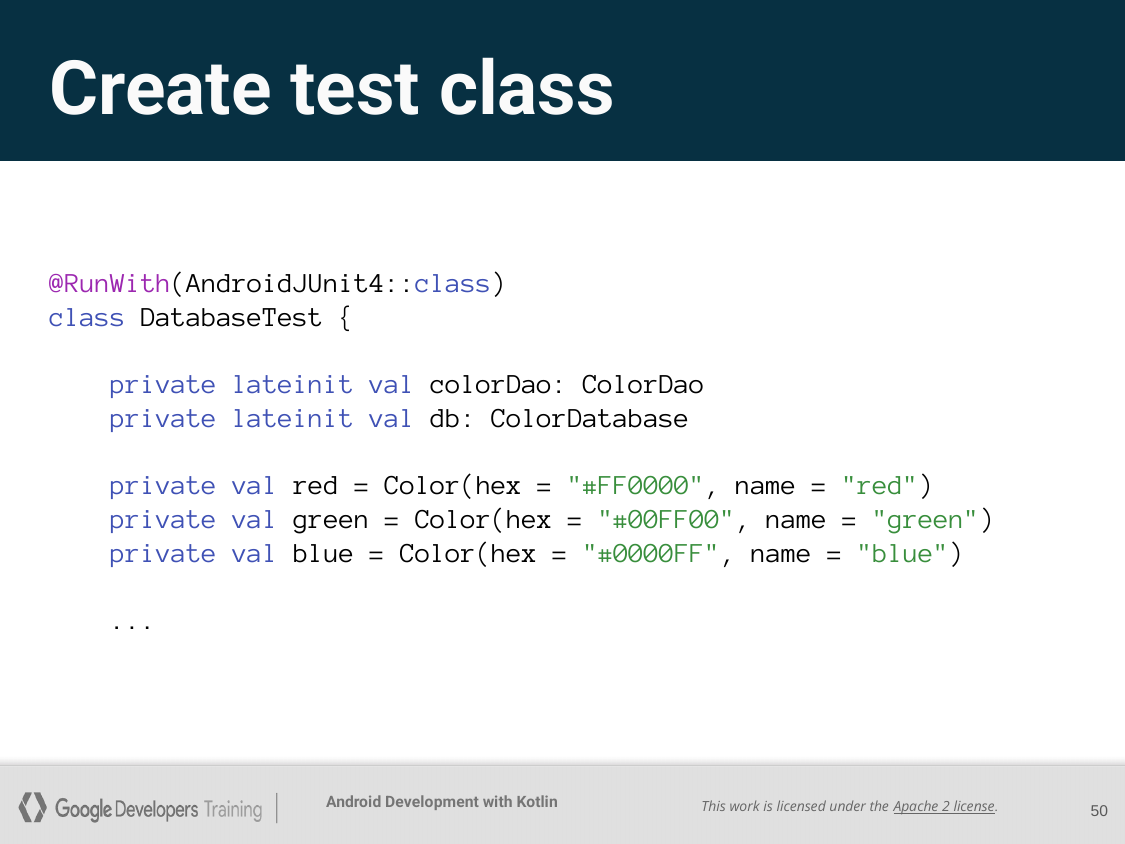

# Create test class
@RunWith(AndroidJUnit4::class)
class DatabaseTest {

    private lateinit val colorDao: ColorDao
    private lateinit val db: ColorDatabase

    private val red = Color(hex = "#FF0000", name = "red")
    private val green = Color(hex = "#00FF00", name = "green")
    private val blue = Color(hex = "#0000FF", name = "blue")

    ...

50